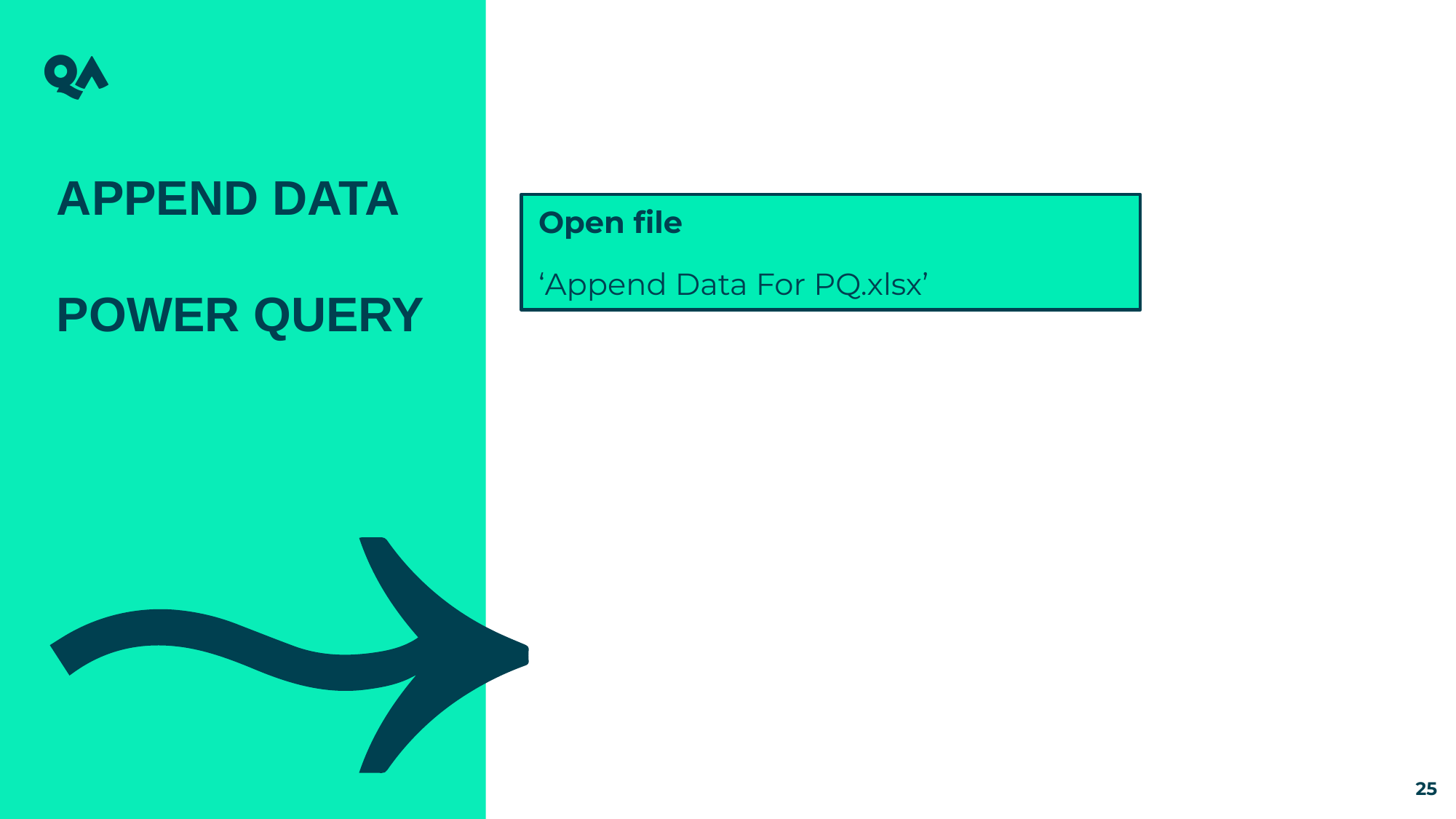

Append data

Power query
Open file

‘Append Data For PQ.xlsx’
25